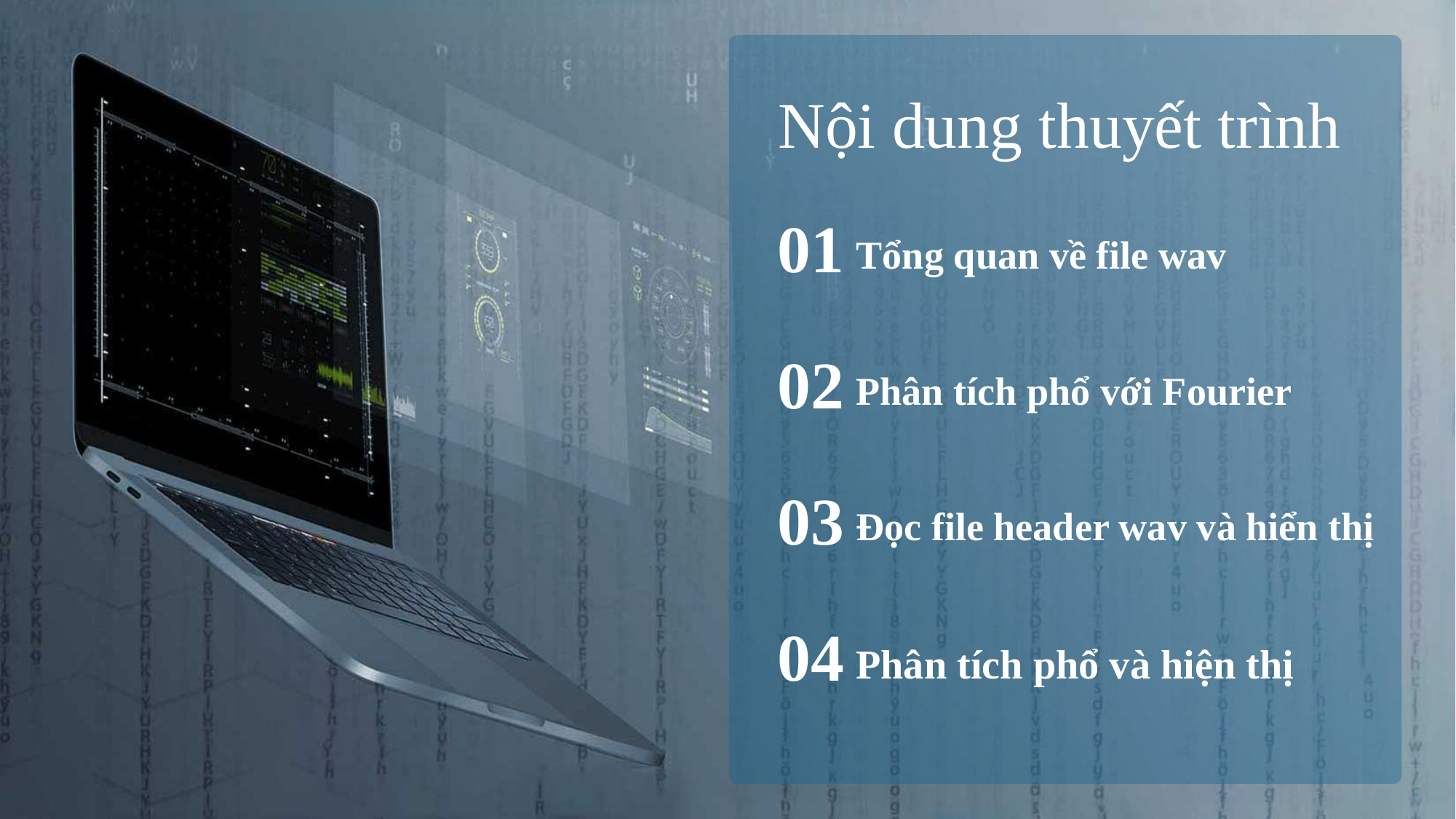

Nội dung thuyết trình
01
Tổng quan về file wav
02
Phân tích phổ với Fourier
03
Đọc file header wav và hiển thị
04
Phân tích phổ và hiện thị